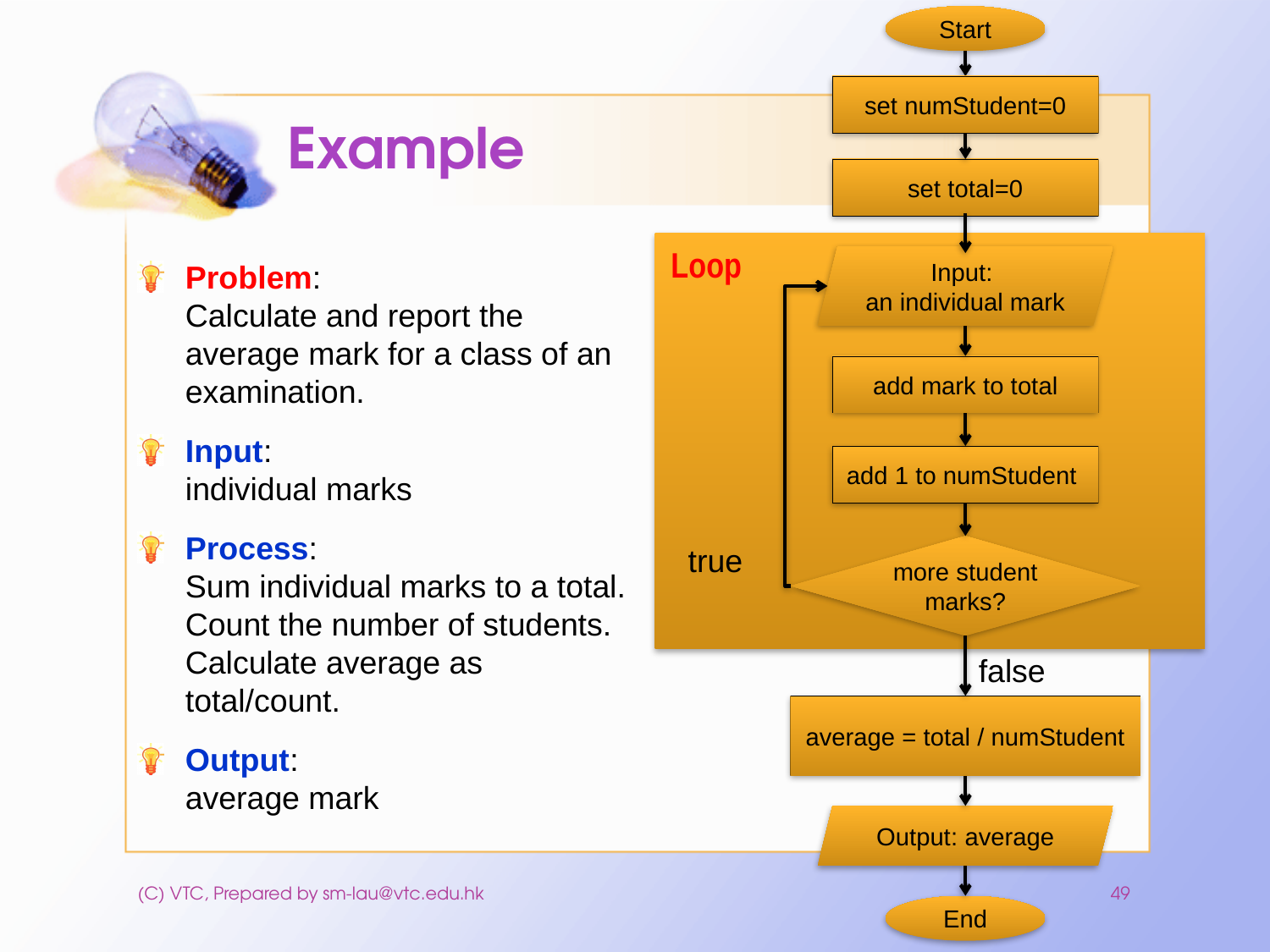

Start
set numStudent=0
# Example
set total=0

Loop
Input:
an individual mark
Problem:
Calculate and report the average mark for a class of an examination.
Input:
individual marks
Process:
Sum individual marks to a total.
Count the number of students.
Calculate average as total/count.
Output:
average mark
add mark to total
add 1 to numStudent
true
more student marks?
false
average = total / numStudent
Output: average
(C) VTC, Prepared by sm-lau@vtc.edu.hk
49
End